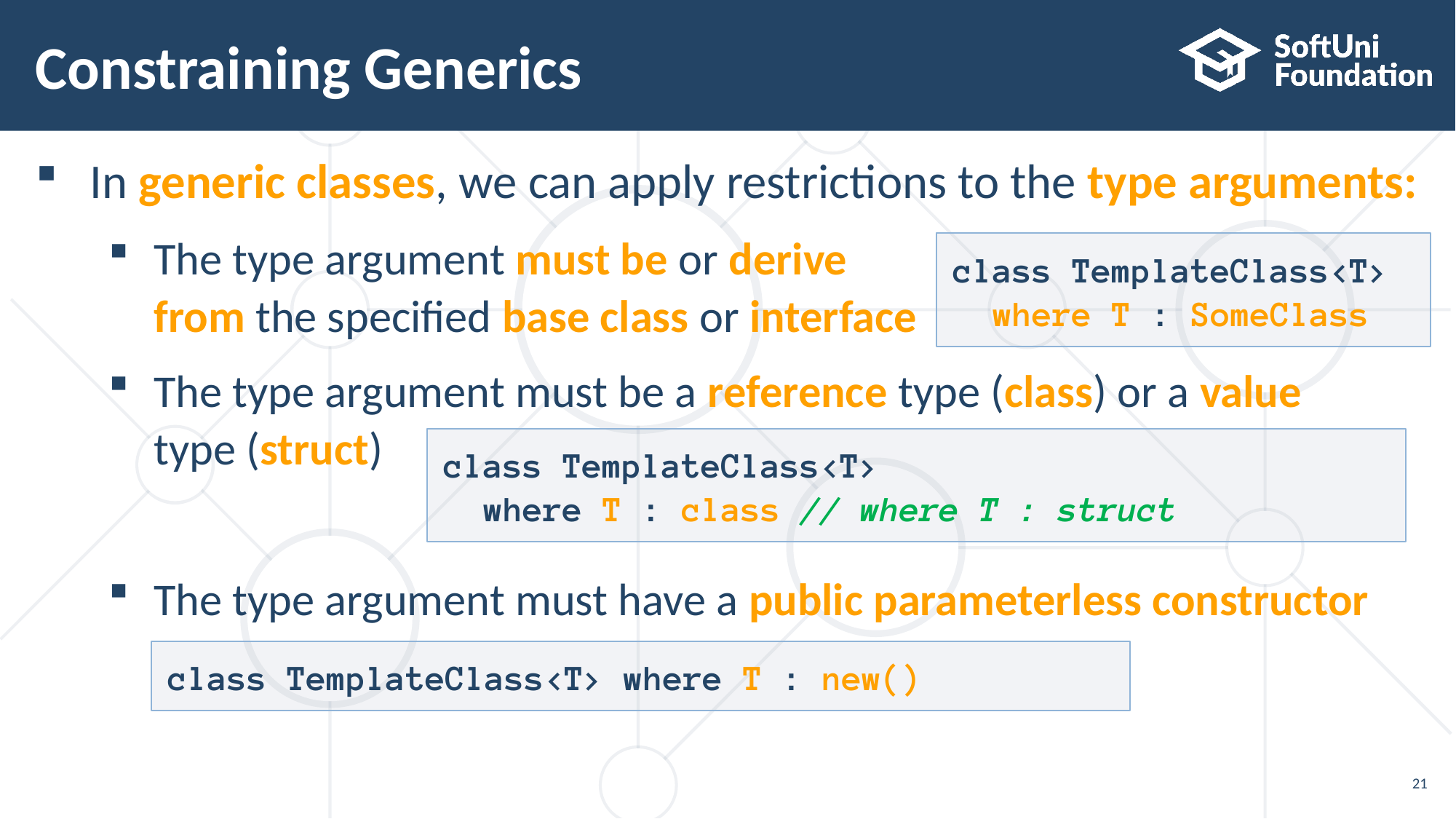

# Constraining Generics
In generic classes, we can apply restrictions to the type arguments:
The type argument must be or derive
from the specified base class or interface
The type argument must be a reference type (class) or a value
type (struct)

The type argument must have a public parameterless constructor

class TemplateClass<T>
  where T : SomeClass
class TemplateClass<T>
  where T : class // where T : struct
class TemplateClass<T> where T : new()
21